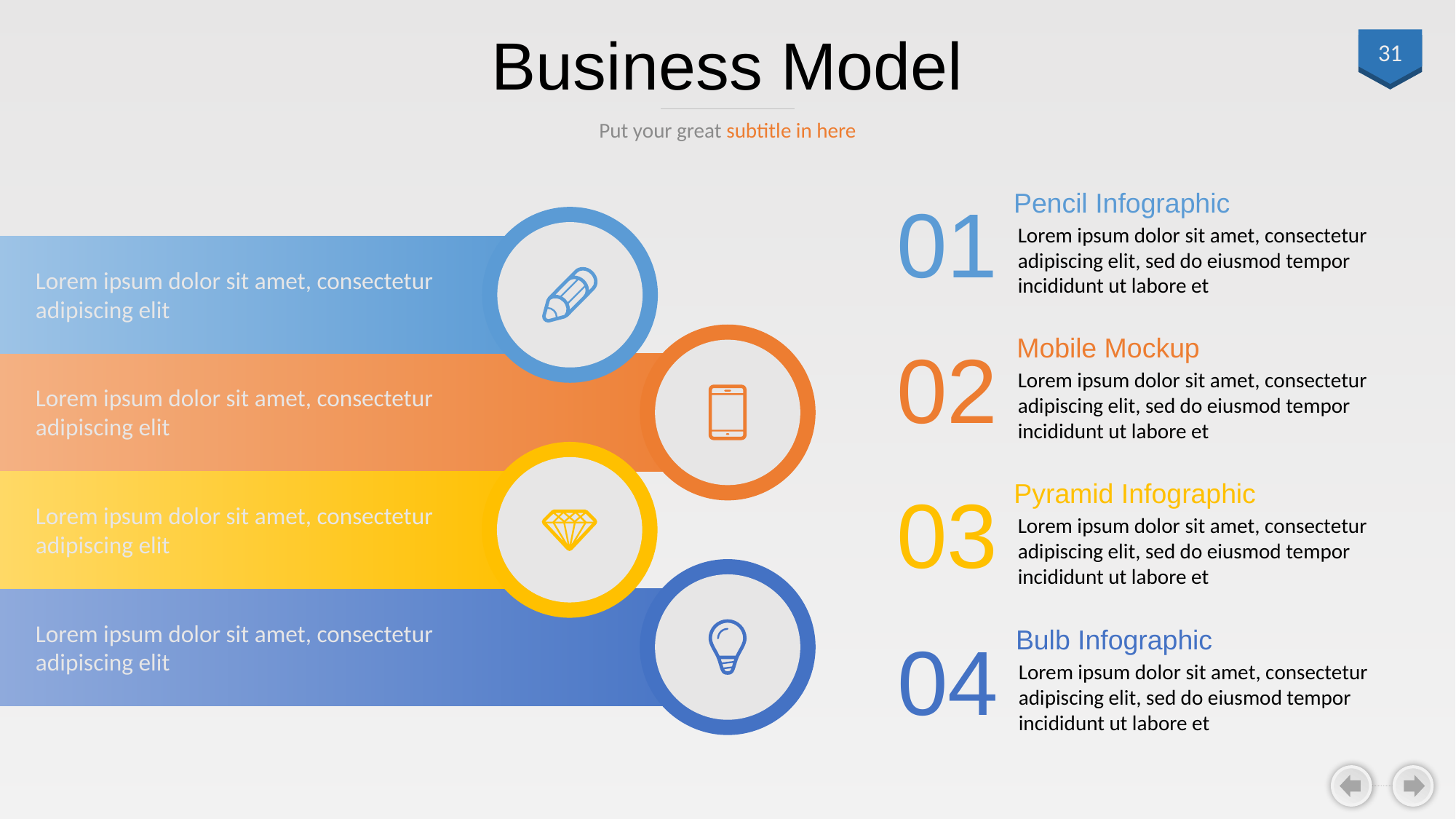

# Business Model
31
Put your great subtitle in here
Pencil Infographic
Lorem ipsum dolor sit amet, consectetur adipiscing elit, sed do eiusmod tempor incididunt ut labore et
01

Lorem ipsum dolor sit amet, consectetur
adipiscing elit

Mobile Mockup
Lorem ipsum dolor sit amet, consectetur adipiscing elit, sed do eiusmod tempor incididunt ut labore et
02
Lorem ipsum dolor sit amet, consectetur
adipiscing elit

Pyramid Infographic
Lorem ipsum dolor sit amet, consectetur adipiscing elit, sed do eiusmod tempor incididunt ut labore et
03
Lorem ipsum dolor sit amet, consectetur
adipiscing elit

Lorem ipsum dolor sit amet, consectetur
adipiscing elit
Bulb Infographic
Lorem ipsum dolor sit amet, consectetur adipiscing elit, sed do eiusmod tempor incididunt ut labore et
04